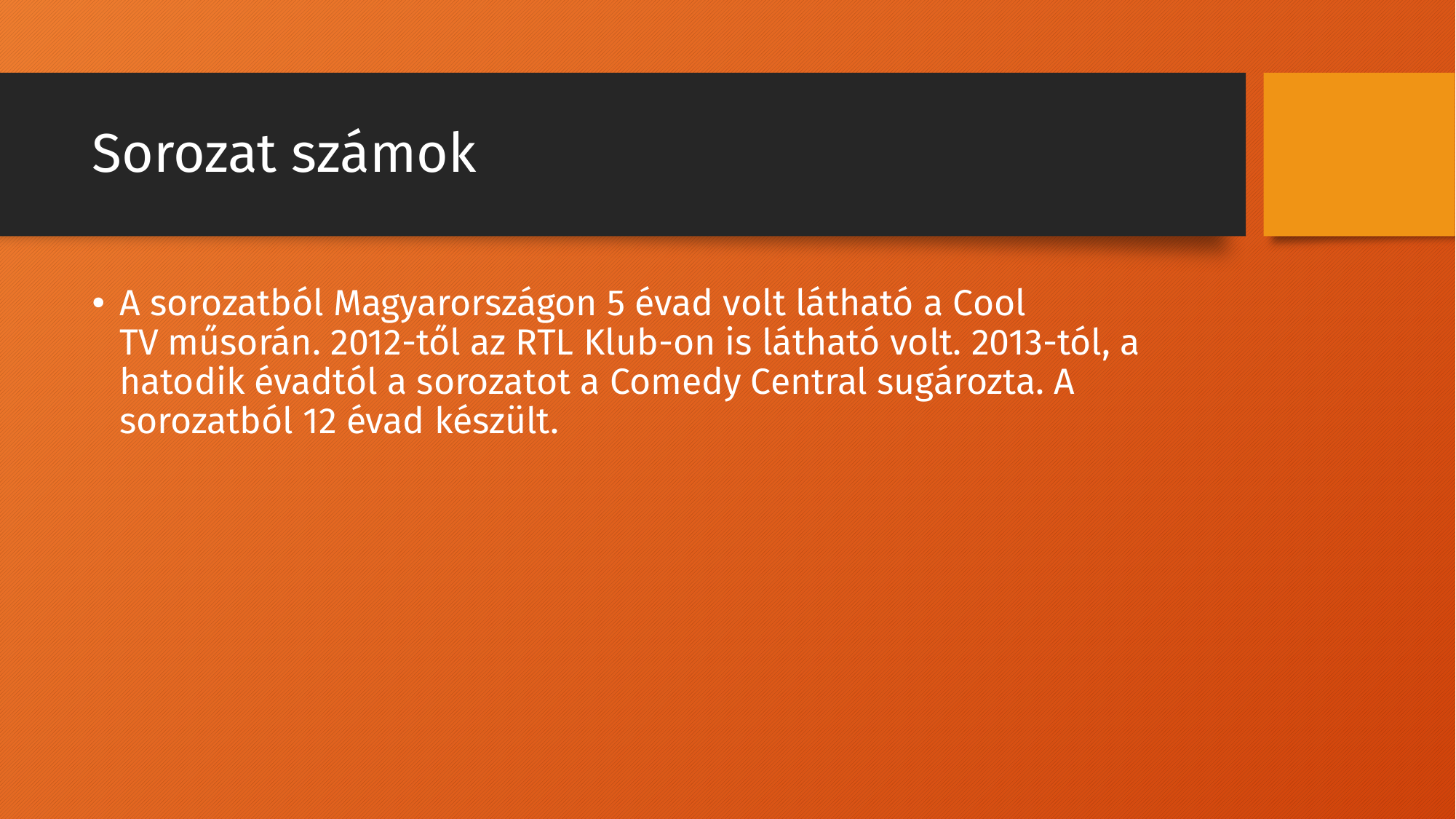

# Sorozat számok
A sorozatból Magyarországon 5 évad volt látható a Cool TV műsorán. 2012-től az RTL Klub-on is látható volt. 2013-tól, a hatodik évadtól a sorozatot a Comedy Central sugározta. A sorozatból 12 évad készült.